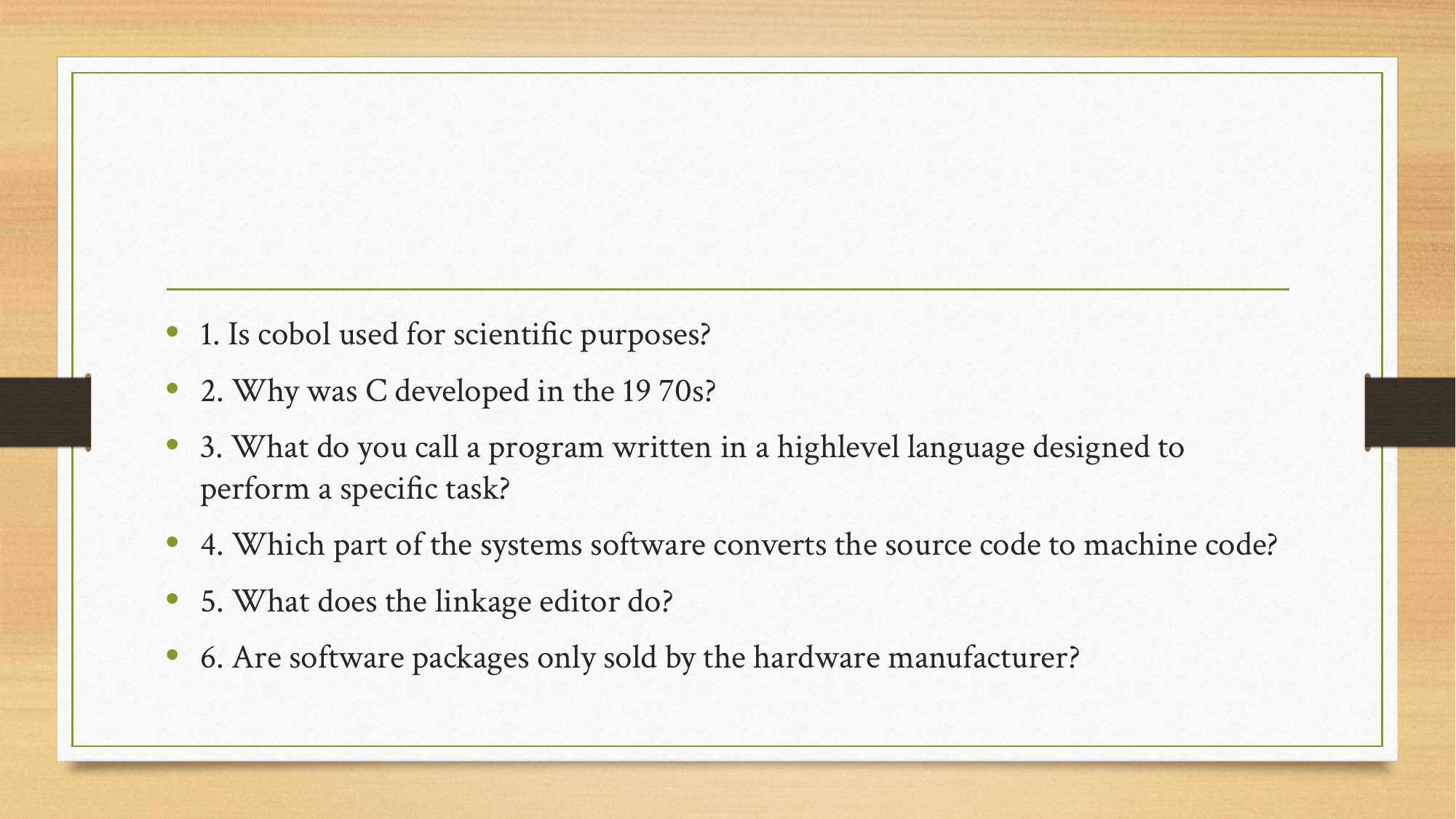

#
1. Is cobol used for scientific purposes?
2. Why was C developed in the 19 70s?
3. What do you call a program written in a highlevel language designed to perform a specific task?
4. Which part of the systems software converts the source code to machine code?
5. What does the linkage editor do?
6. Are software packages only sold by the hardware manufacturer?